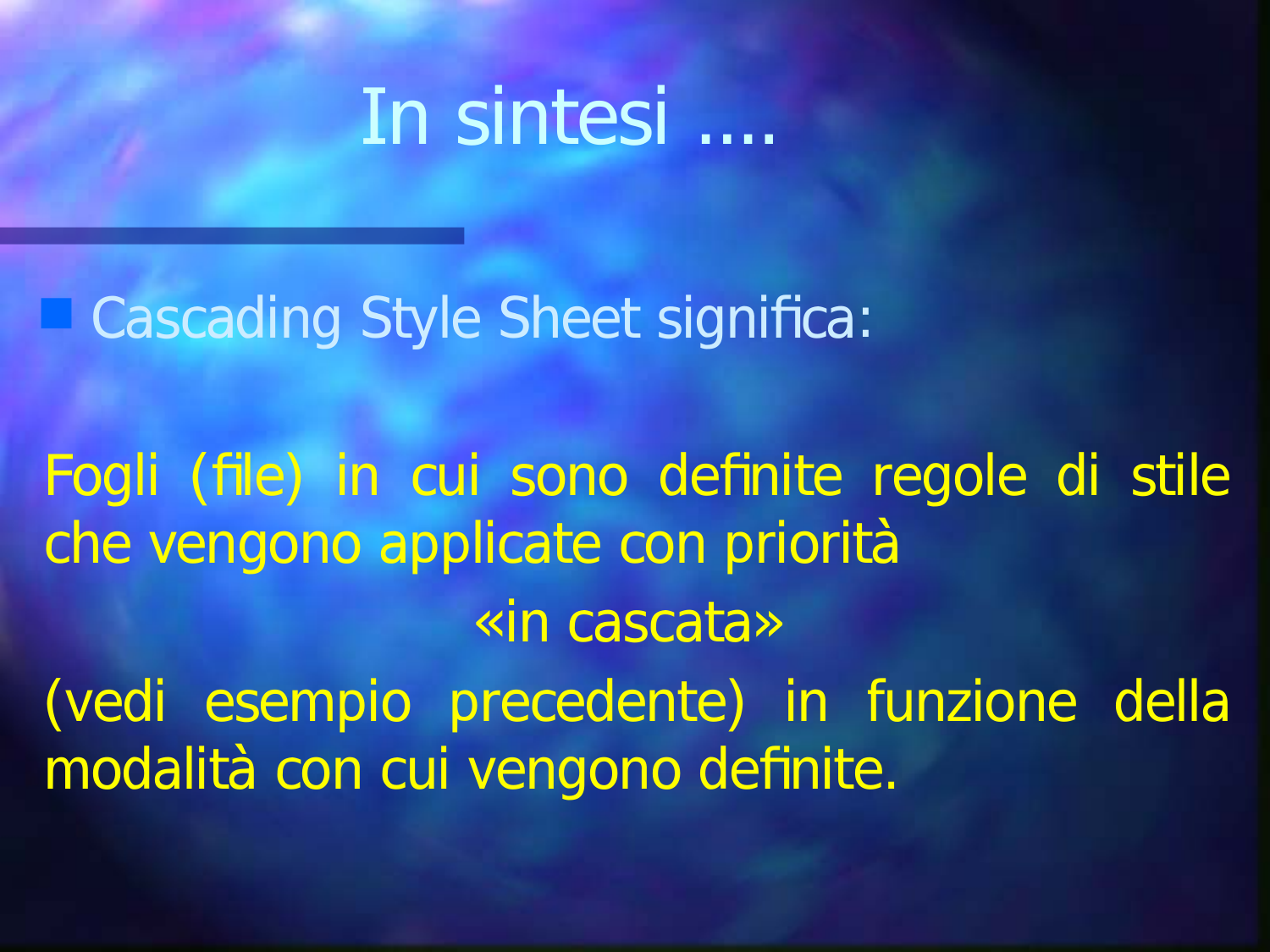

# In sintesi ….
Cascading Style Sheet significa:

Fogli (file) in cui sono definite regole di stile che vengono applicate con priorità
«in cascata»
(vedi esempio precedente) in funzione della modalità con cui vengono definite.